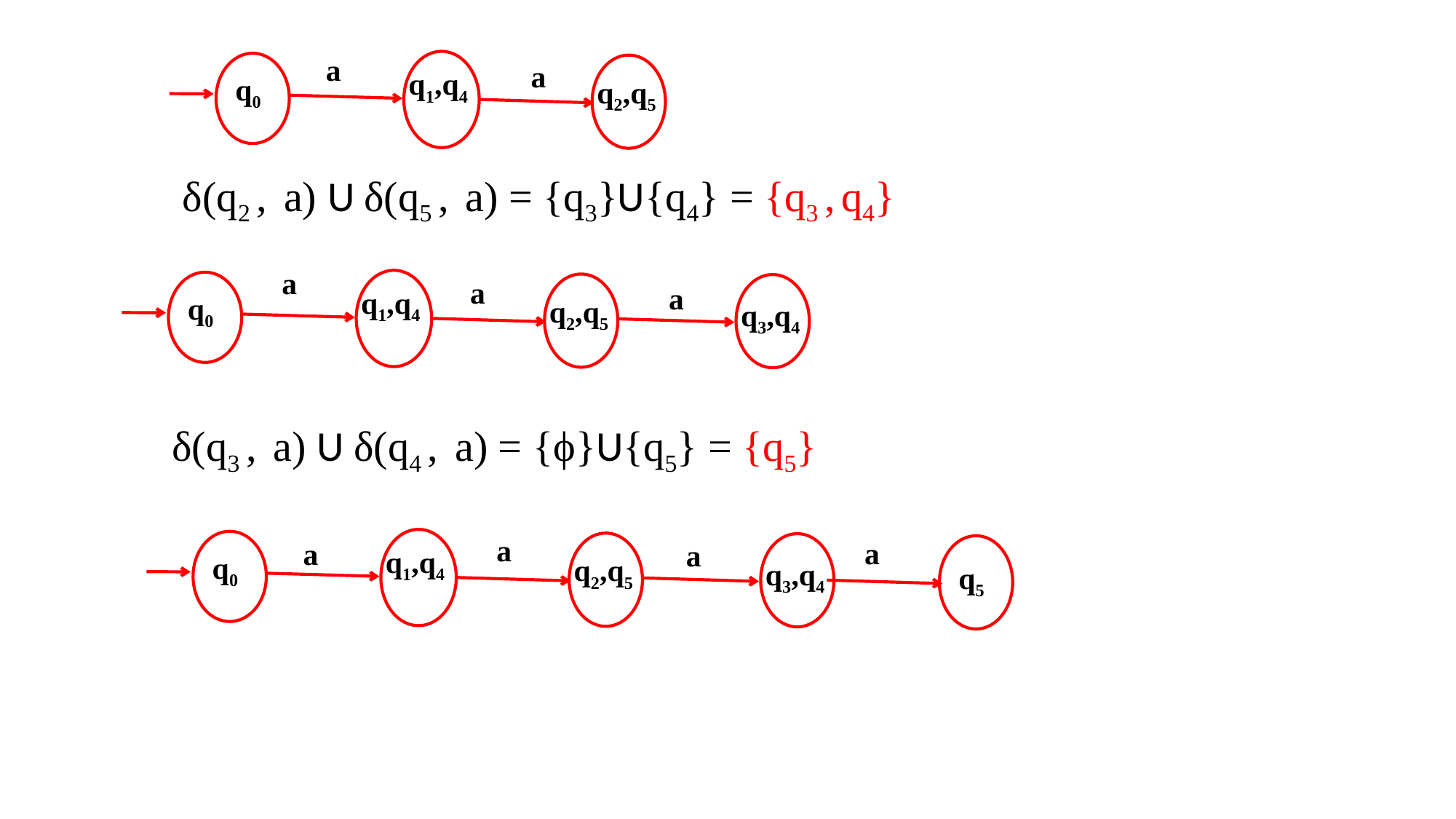

δ(q2 ,  a) U δ(q5 ,  a) = {q3}U{q4} = {q3 , q4}

       δ(q3 ,  a) U δ(q4 ,  a) = {ϕ}U{q5} = {q5}

a

q1,q4

q0
q2,q5

a
a
a

q1,q4

q0
q2,q5

q3,q4

a
a
a

q1,q4

q0
q2,q5

q3,q4

q5

a
a